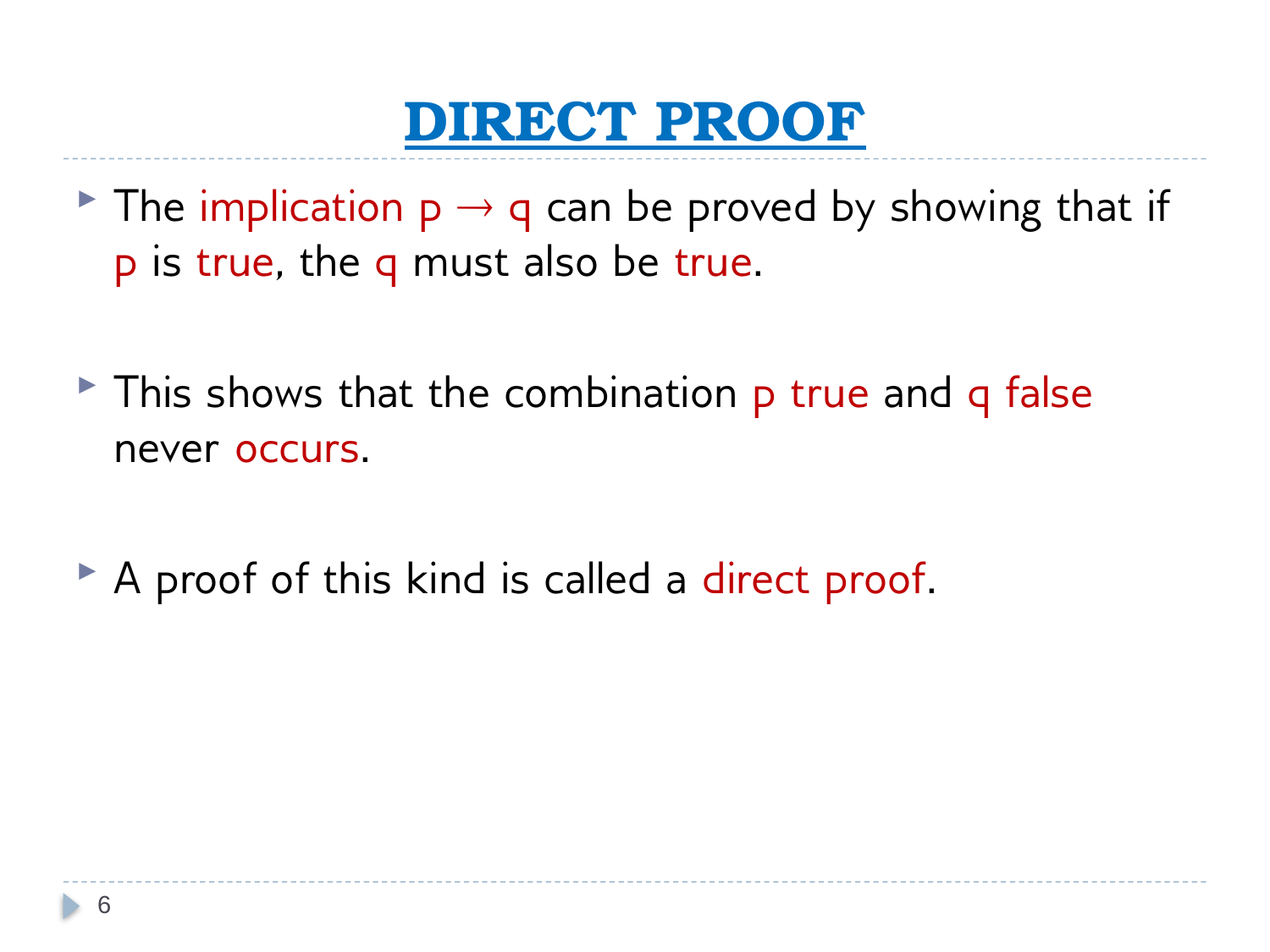

# DIRECT PROOF
The implication p → q can be proved by showing that if p is true, the q must also be true.

This shows that the combination p true and q false never occurs.

A proof of this kind is called a direct proof.
6